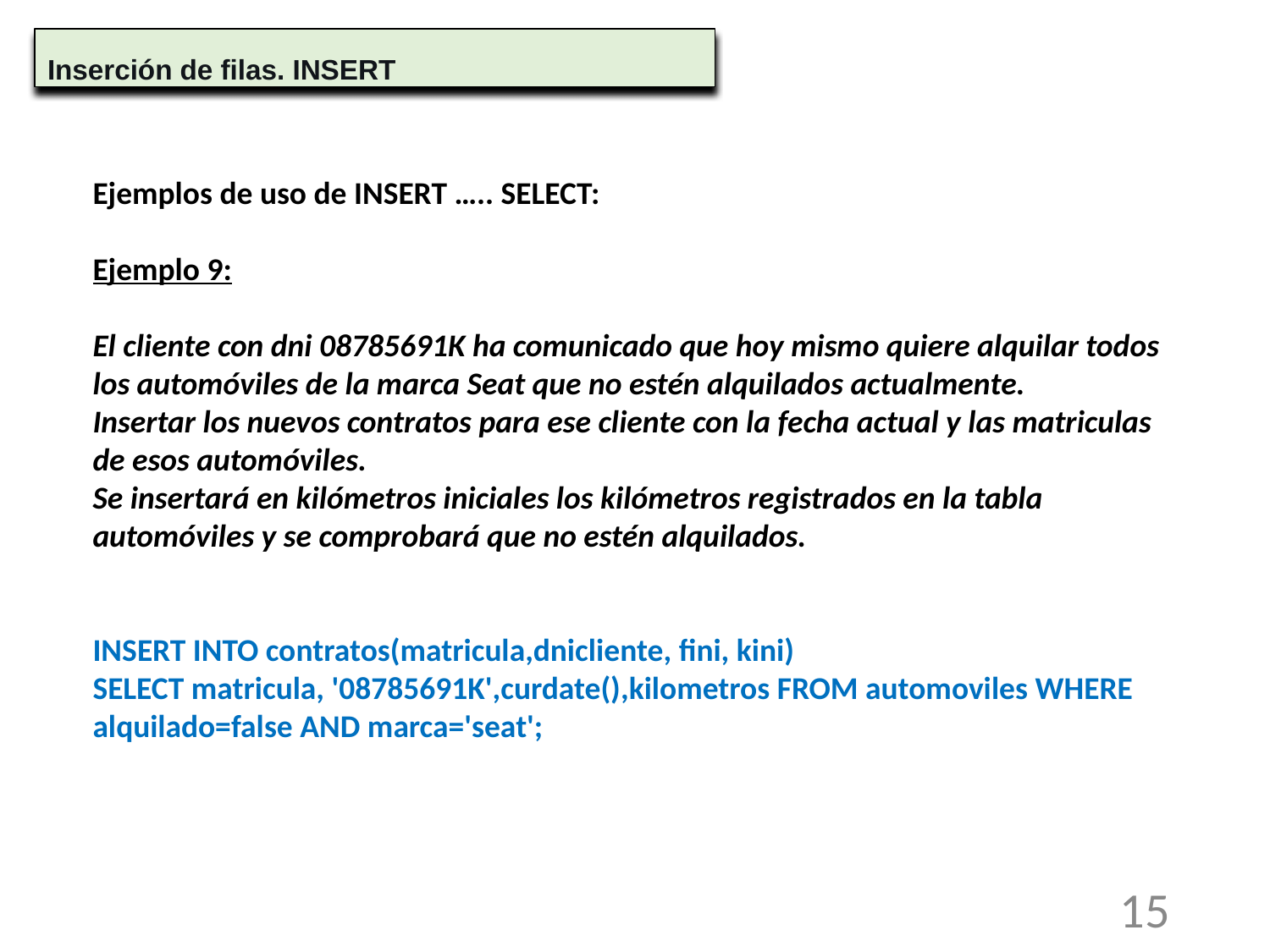

Inserción de filas. INSERT
Ejemplos de uso de INSERT ….. SELECT:

Ejemplo 9:

El cliente con dni 08785691K ha comunicado que hoy mismo quiere alquilar todos los automóviles de la marca Seat que no estén alquilados actualmente.
Insertar los nuevos contratos para ese cliente con la fecha actual y las matriculas de esos automóviles.
Se insertará en kilómetros iniciales los kilómetros registrados en la tabla automóviles y se comprobará que no estén alquilados.

INSERT INTO contratos(matricula,dnicliente, fini, kini)
SELECT matricula, '08785691K',curdate(),kilometros FROM automoviles WHERE alquilado=false AND marca='seat';
15